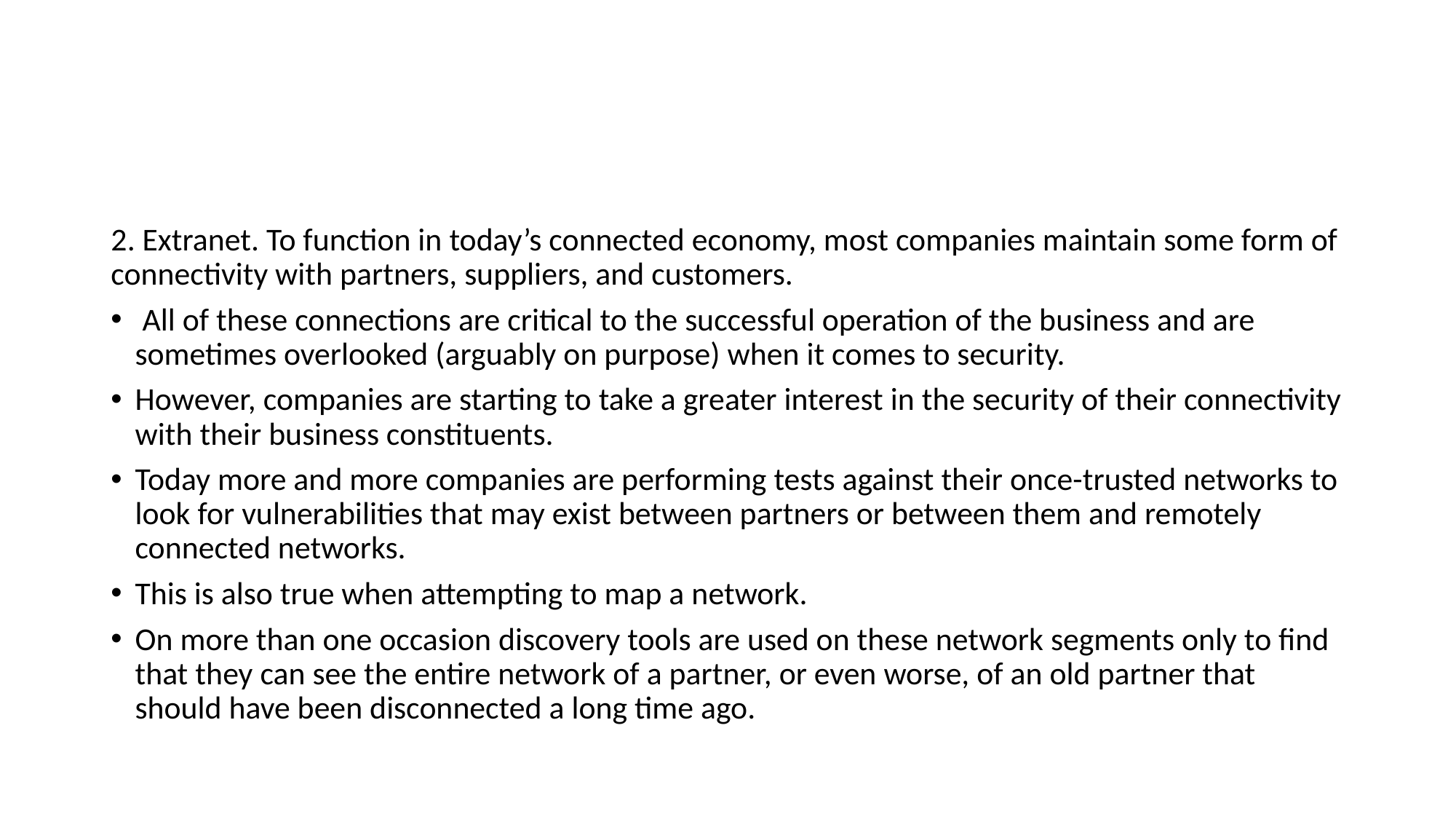

#
2. Extranet. To function in today’s connected economy, most companies maintain some form of connectivity with partners, suppliers, and customers.
 All of these connections are critical to the successful operation of the business and are sometimes overlooked (arguably on purpose) when it comes to security.
However, companies are starting to take a greater interest in the security of their connectivity with their business constituents.
Today more and more companies are performing tests against their once-trusted networks to look for vulnerabilities that may exist between partners or between them and remotely connected networks.
This is also true when attempting to map a network.
On more than one occasion discovery tools are used on these network segments only to find that they can see the entire network of a partner, or even worse, of an old partner that should have been disconnected a long time ago.